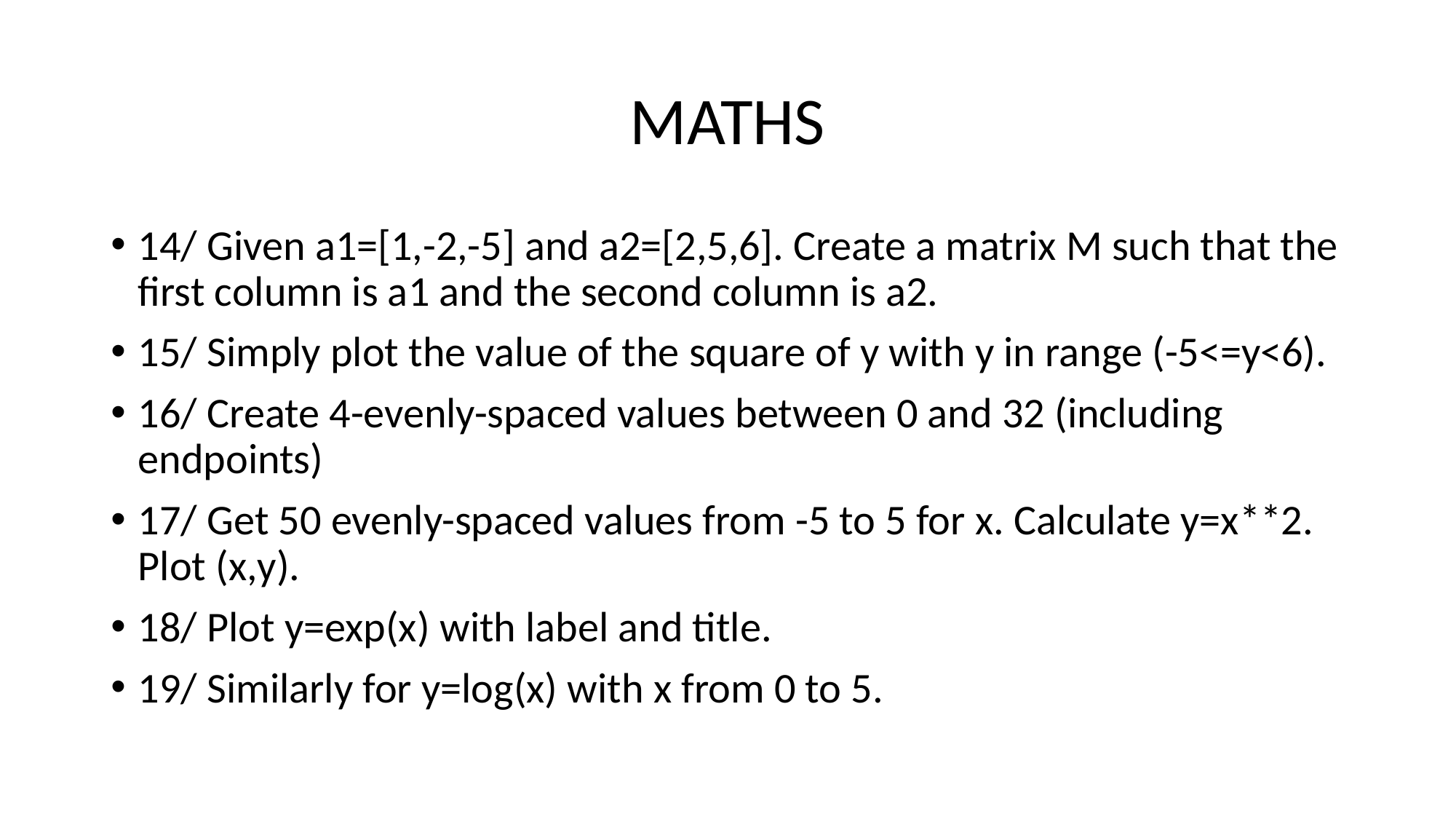

# MATHS
14/ Given a1=[1,-2,-5] and a2=[2,5,6]. Create a matrix M such that the first column is a1 and the second column is a2.
15/ Simply plot the value of the square of y with y in range (-5<=y<6).
16/ Create 4-evenly-spaced values between 0 and 32 (including endpoints)
17/ Get 50 evenly-spaced values from -5 to 5 for x. Calculate y=x**2. Plot (x,y).
18/ Plot y=exp(x) with label and title.
19/ Similarly for y=log(x) with x from 0 to 5.